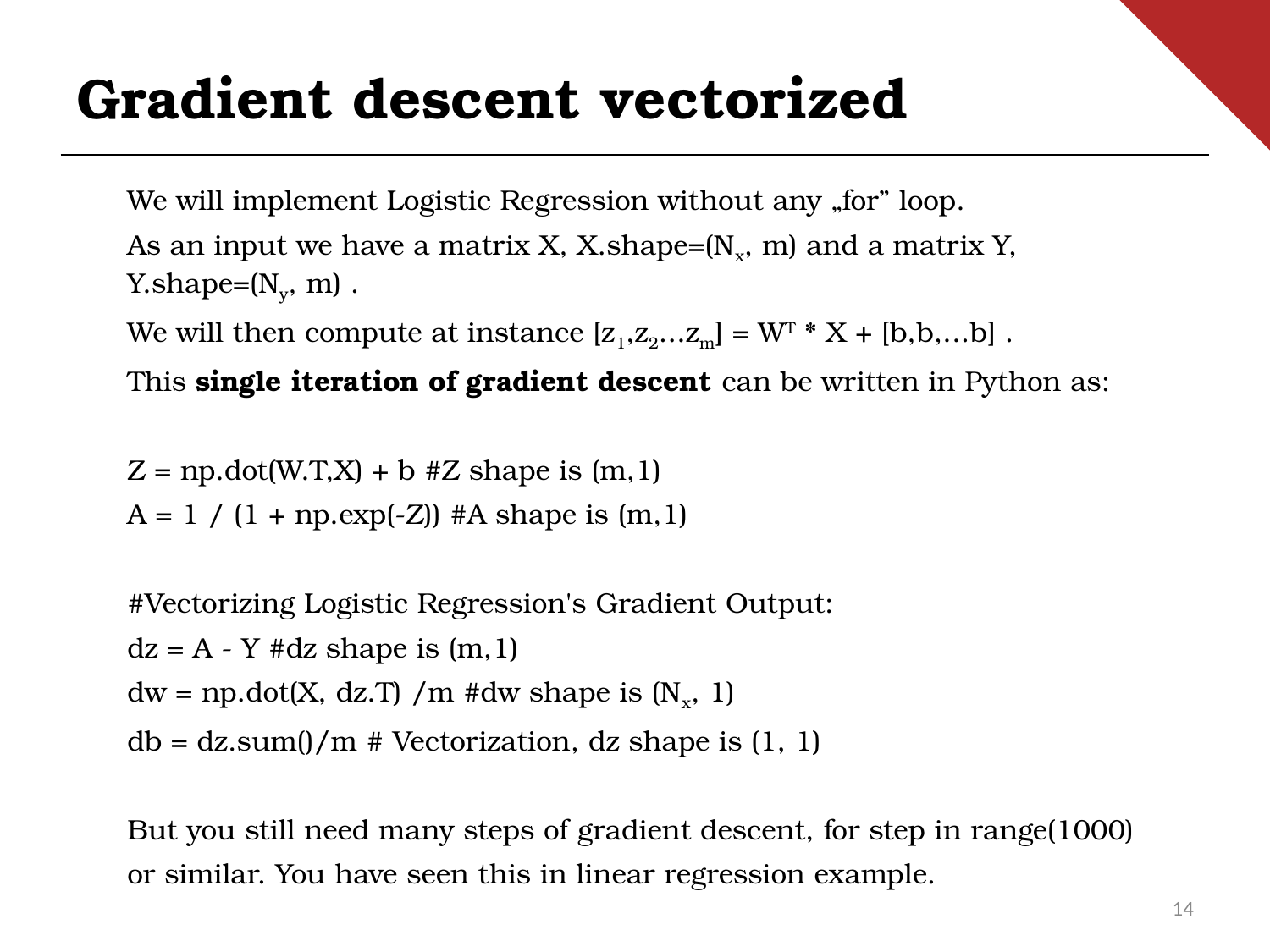

Gradient descent vectorized
We will implement Logistic Regression without any „for” loop.
As an input we have a matrix X, X.shape=(Nx, m) and a matrix Y, Y.shape=(Ny, m) .
We will then compute at instance [z1,z2...zm] = WT * X + [b,b,...b] .
This single iteration of gradient descent can be written in Python as:

Z = np.dot(W.T,X) + b #Z shape is (m,1)
A = 1 / (1 + np.exp(-Z)) #A shape is (m,1)

#Vectorizing Logistic Regression's Gradient Output:
dz = A - Y #dz shape is (m,1)
dw = np.dot(X, dz.T) /m #dw shape is (Nx, 1)
db = dz.sum()/m # Vectorization, dz shape is (1, 1)

But you still need many steps of gradient descent, for step in range(1000)
or similar. You have seen this in linear regression example.
14